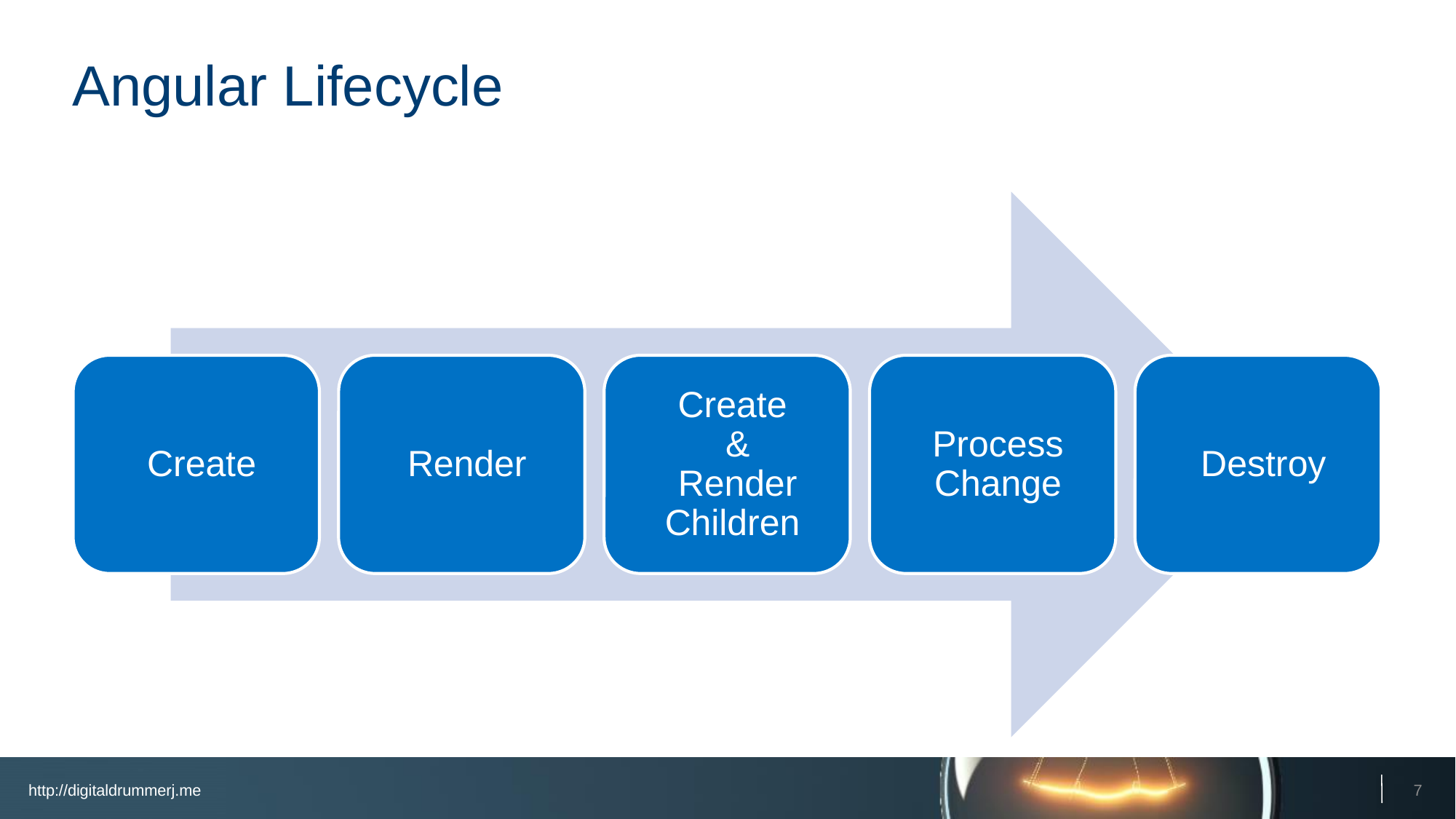

# Angular Lifecycle
Create
Render
Create
 &
 Render Children
Process Change
Destroy
7